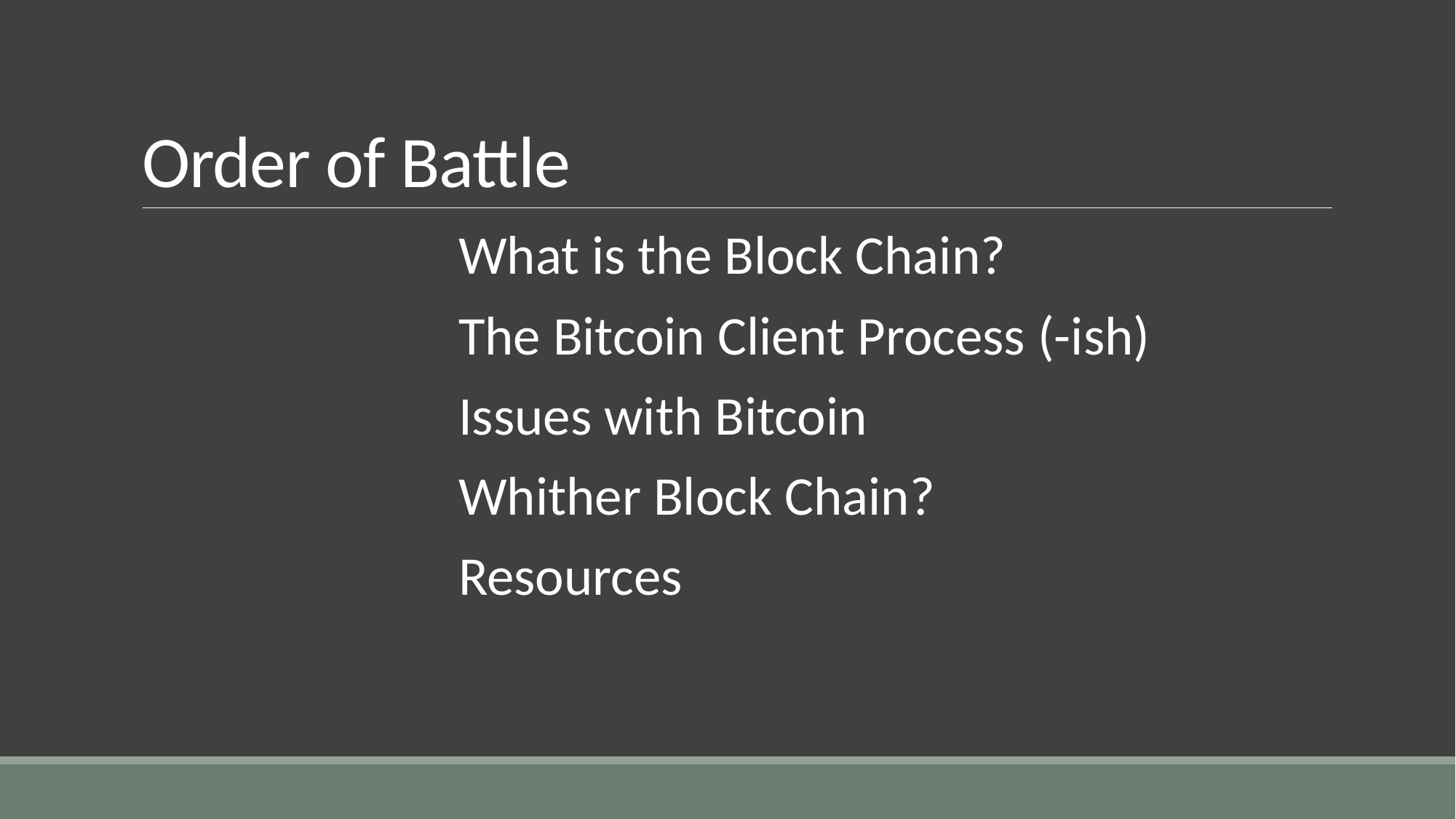

# Order of Battle
			What is the Block Chain?
			The Bitcoin Client Process (-ish)
			Issues with Bitcoin
			Whither Block Chain?
			Resources